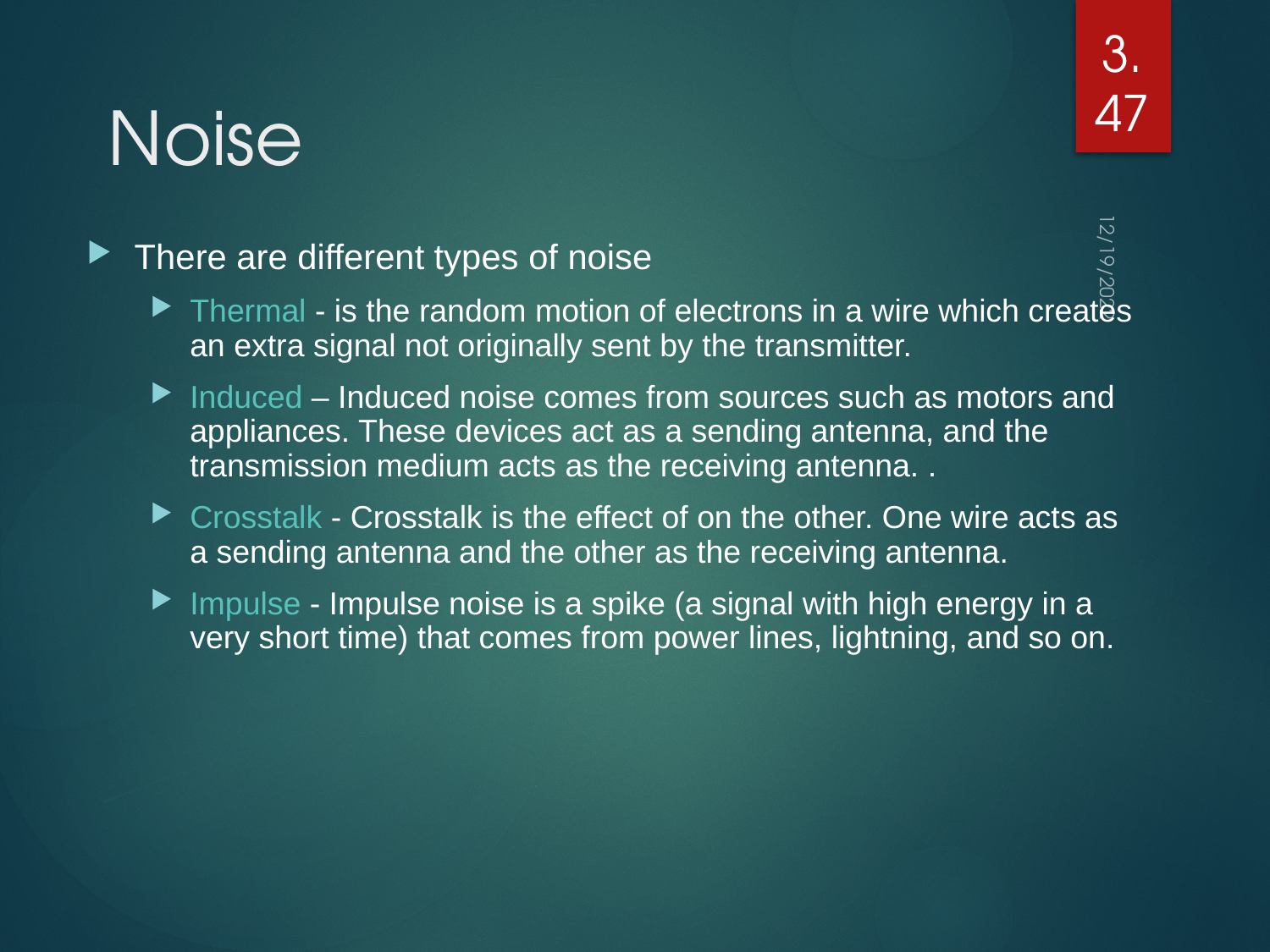

3.47
# Noise
There are different types of noise
Thermal - is the random motion of electrons in a wire which creates an extra signal not originally sent by the transmitter.
Induced – Induced noise comes from sources such as motors and appliances. These devices act as a sending antenna, and the transmission medium acts as the receiving antenna. .
Crosstalk - Crosstalk is the effect of on the other. One wire acts as a sending antenna and the other as the receiving antenna.
Impulse - Impulse noise is a spike (a signal with high energy in a very short time) that comes from power lines, lightning, and so on.
12/19/2022